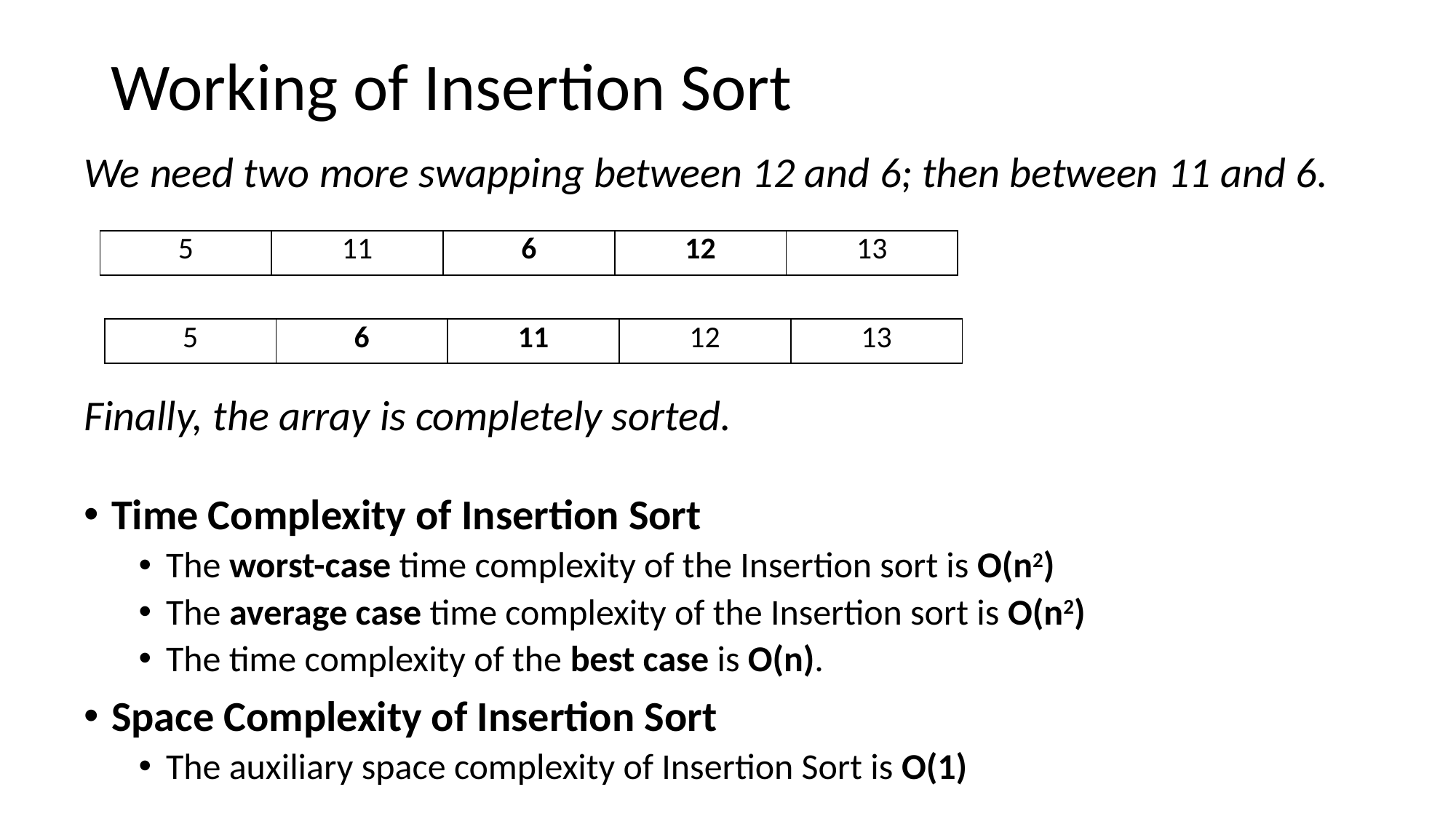

# Working of Insertion Sort
We need two more swapping between 12 and 6; then between 11 and 6.

Finally, the array is completely sorted.

Time Complexity of Insertion Sort
The worst-case time complexity of the Insertion sort is O(n2)
The average case time complexity of the Insertion sort is O(n2)
The time complexity of the best case is O(n).
Space Complexity of Insertion Sort
The auxiliary space complexity of Insertion Sort is O(1)

| 5 | 11 | 6 | 12 | 13 |
| --- | --- | --- | --- | --- |
| 5 | 6 | 11 | 12 | 13 |
| --- | --- | --- | --- | --- |